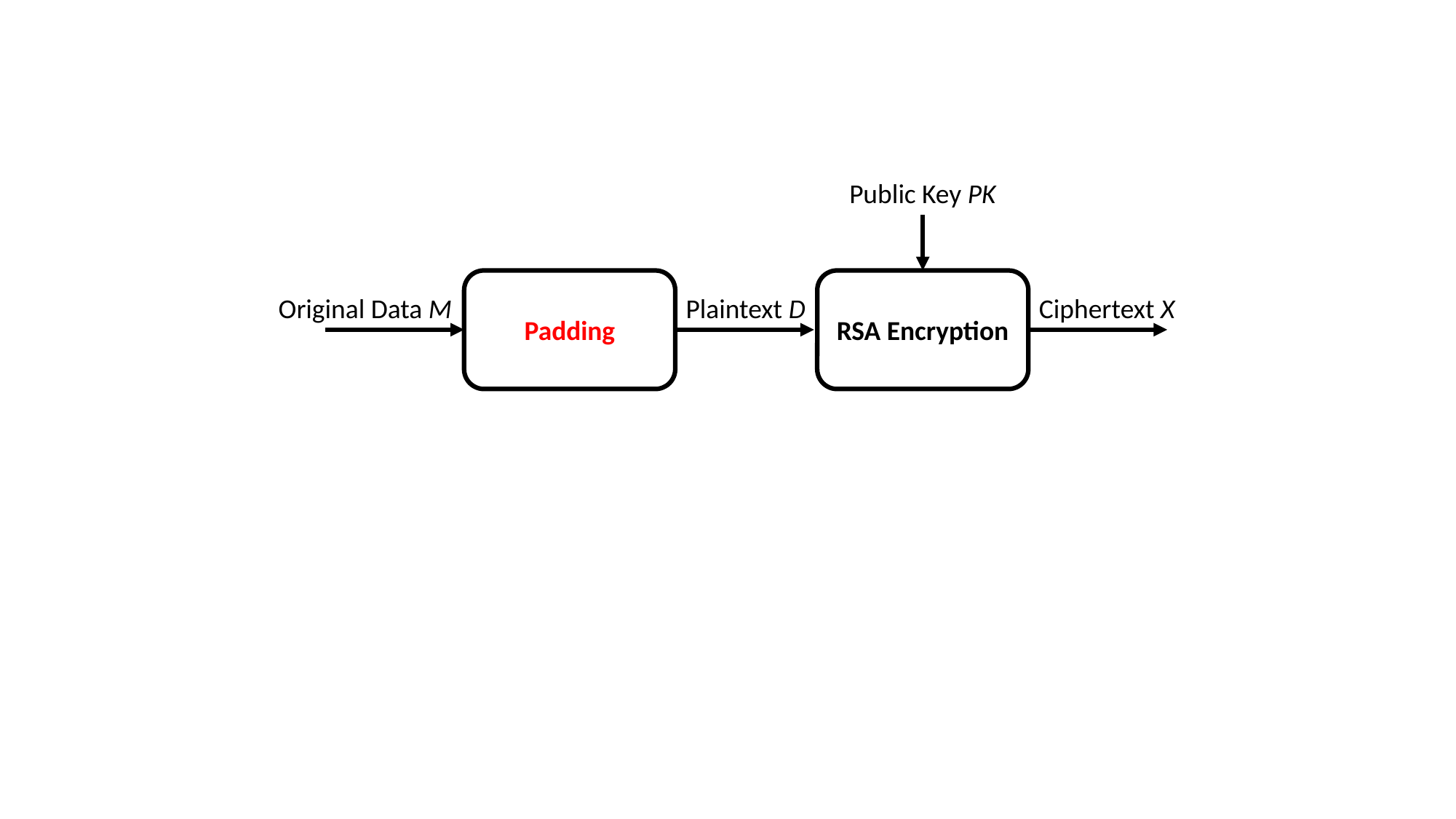

Public Key PK
Padding
RSA Encryption
Plaintext D
Original Data M
Ciphertext X